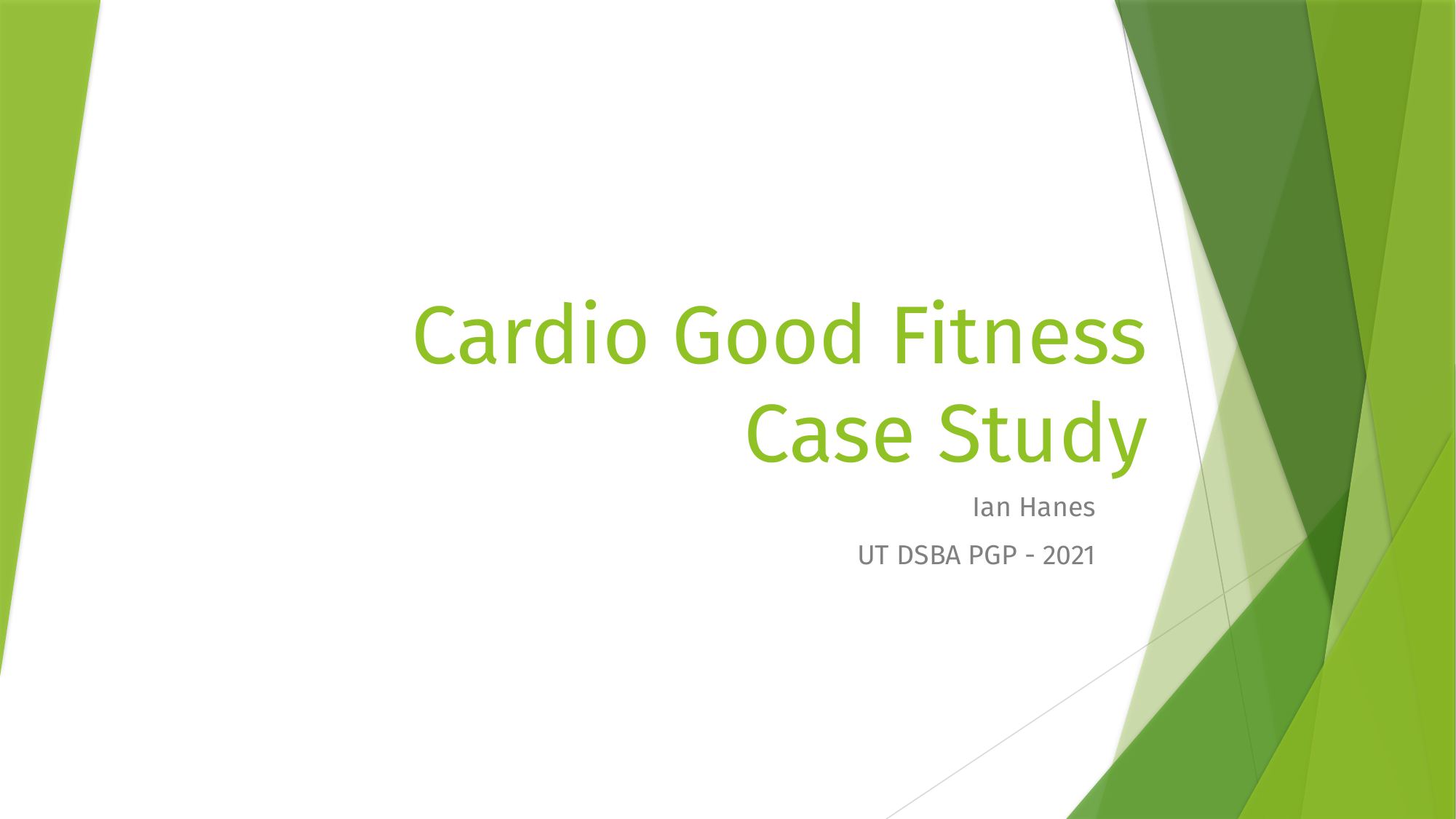

# Cardio Good Fitness Case Study
Ian Hanes
UT DSBA PGP - 2021